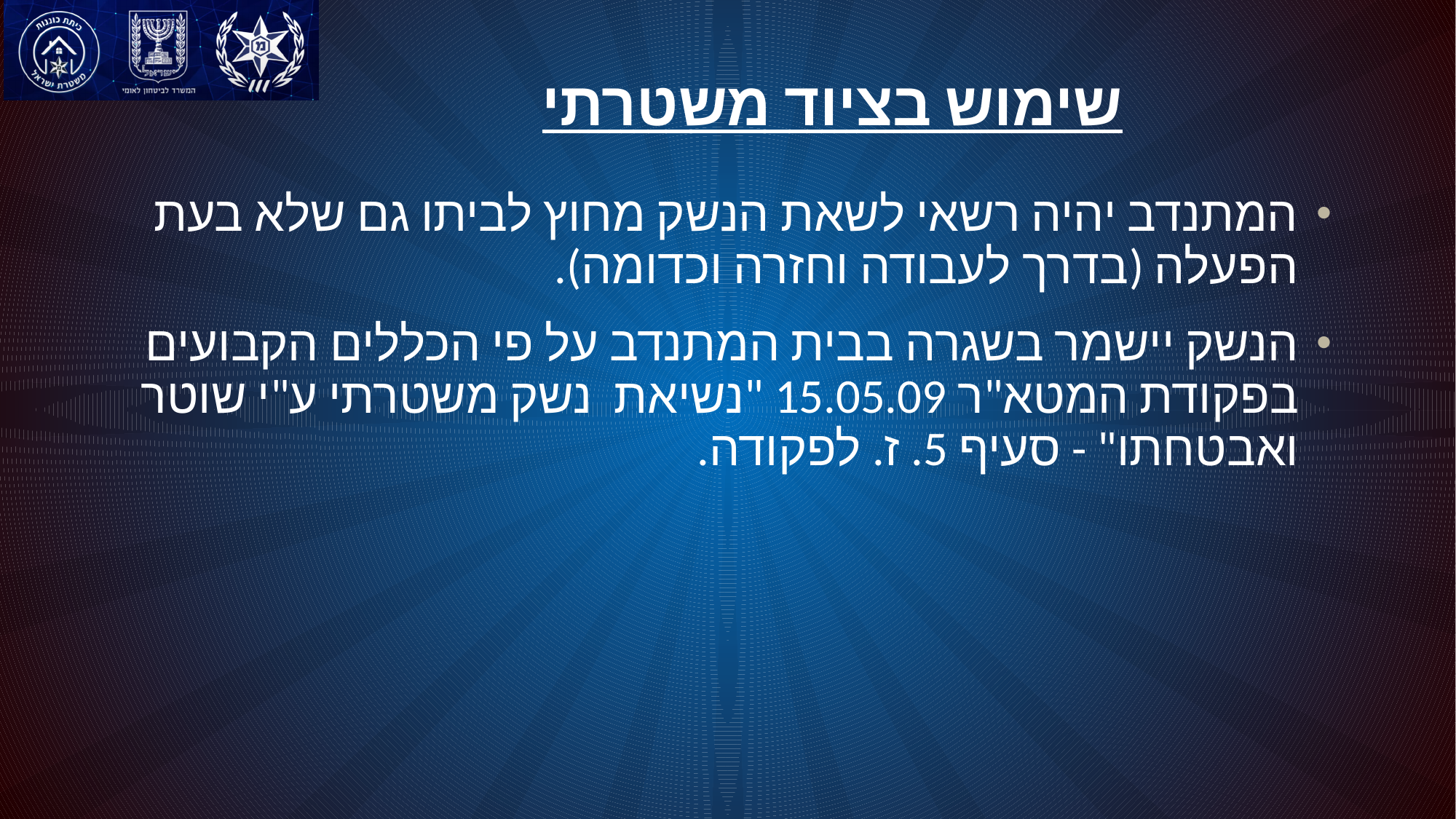

# שימוש בציוד משטרתי
המתנדב יהיה רשאי לשאת הנשק מחוץ לביתו גם שלא בעת הפעלה (בדרך לעבודה וחזרה וכדומה).
הנשק יישמר בשגרה בבית המתנדב על פי הכללים הקבועים  בפקודת המטא"ר 15.05.09 "נשיאת  נשק משטרתי ע"י שוטר ואבטחתו" - סעיף 5. ז. לפקודה.